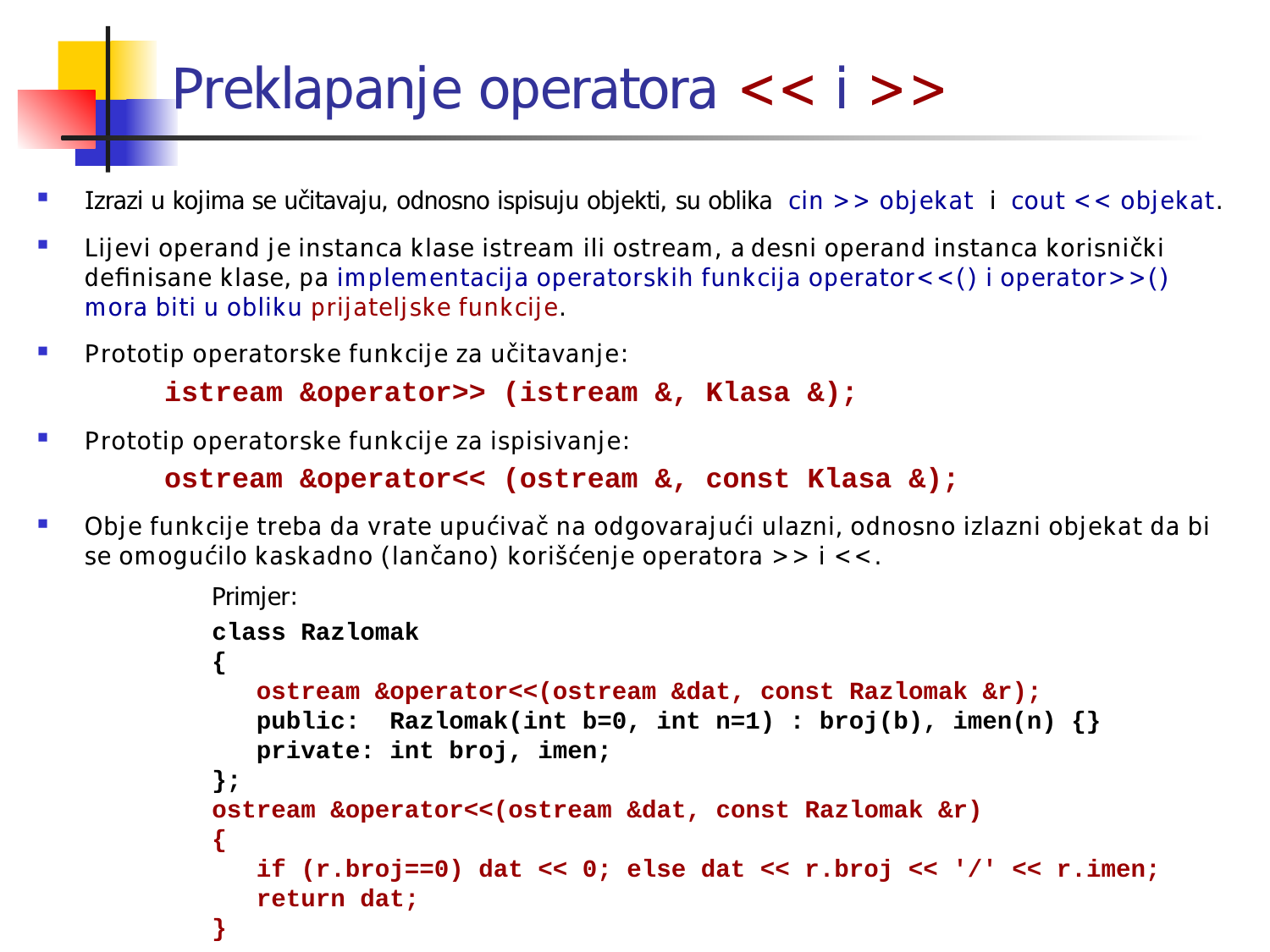

Preklapanje operatora << i >>
Izrazi u kojima se učitavaju, odnosno ispisuju objekti, su oblika  cin >> objekat  i  cout << objekat.
Lijevi operand je instanca klase istream ili ostream, a desni operand instanca korisnički definisane klase, pa implementacija operatorskih funkcija operator<<() i operator>>() mora biti u obliku prijateljske funkcije.
Prototip operatorske funkcije za učitavanje:
istream &operator>> (istream &, Klasa &);
Prototip operatorske funkcije za ispisivanje:
ostream &operator<< (ostream &, const Klasa &);
Obje funkcije treba da vrate upućivač na odgovarajući ulazni, odnosno izlazni objekat da bi se omogućilo kaskadno (lančano) korišćenje operatora >> i <<.
		Primjer:
		class Razlomak
		{
		   ostream &operator<<(ostream &dat, const Razlomak &r);
		   public:  Razlomak(int b=0, int n=1) : broj(b), imen(n) {}
		   private: int broj, imen;
		};
		ostream &operator<<(ostream &dat, const Razlomak &r)
		{
		   if (r.broj==0) dat << 0; else dat << r.broj << '/' << r.imen;
		   return dat;
		}